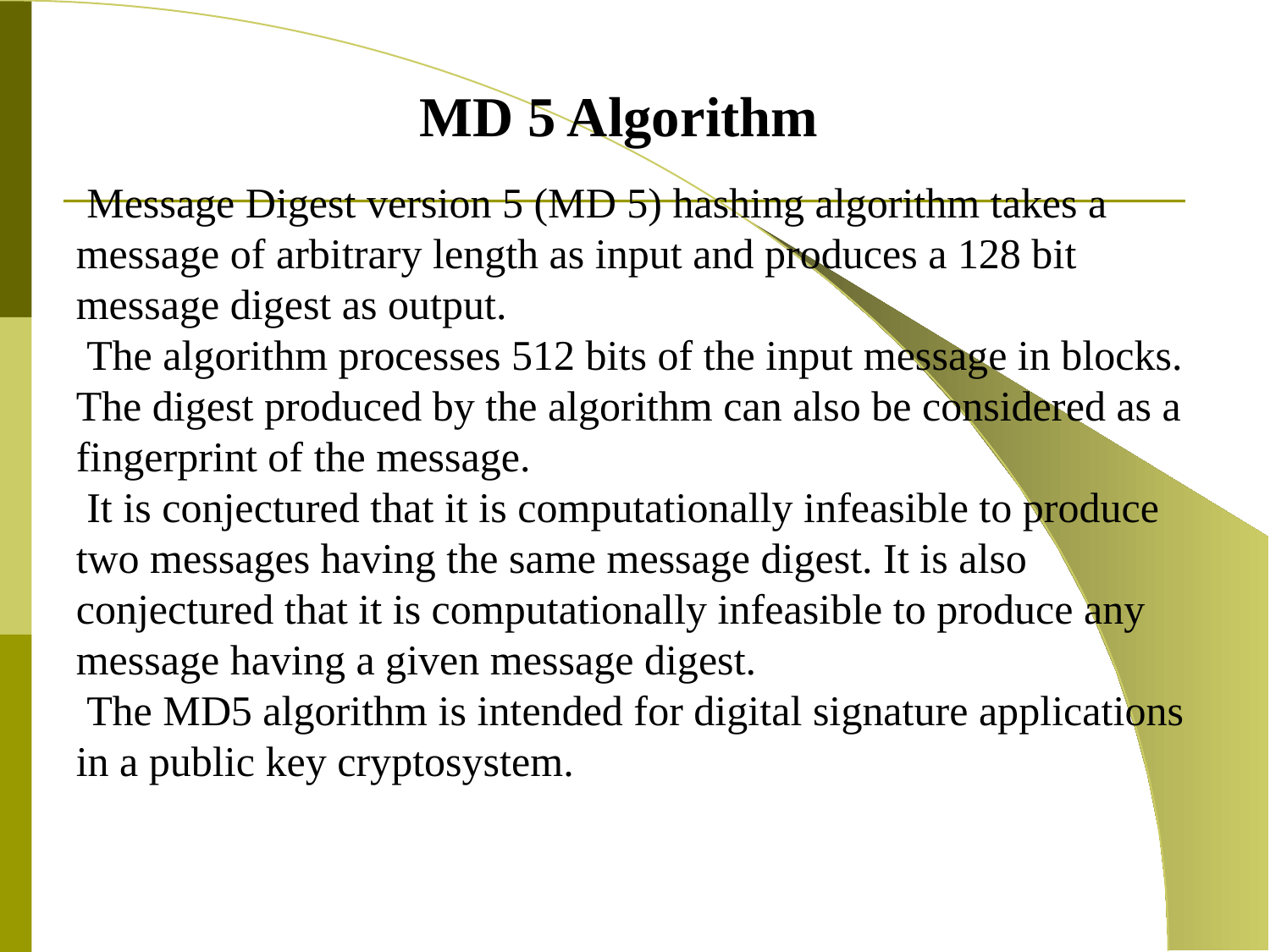

MD 5 Algorithm
 Message Digest version 5 (MD 5) hashing algorithm takes a message of arbitrary length as input and produces a 128 bit message digest as output.
 The algorithm processes 512 bits of the input message in blocks. The digest produced by the algorithm can also be considered as a fingerprint of the message.
 It is conjectured that it is computationally infeasible to produce two messages having the same message digest. It is also conjectured that it is computationally infeasible to produce any message having a given message digest.
 The MD5 algorithm is intended for digital signature applications in a public key cryptosystem.